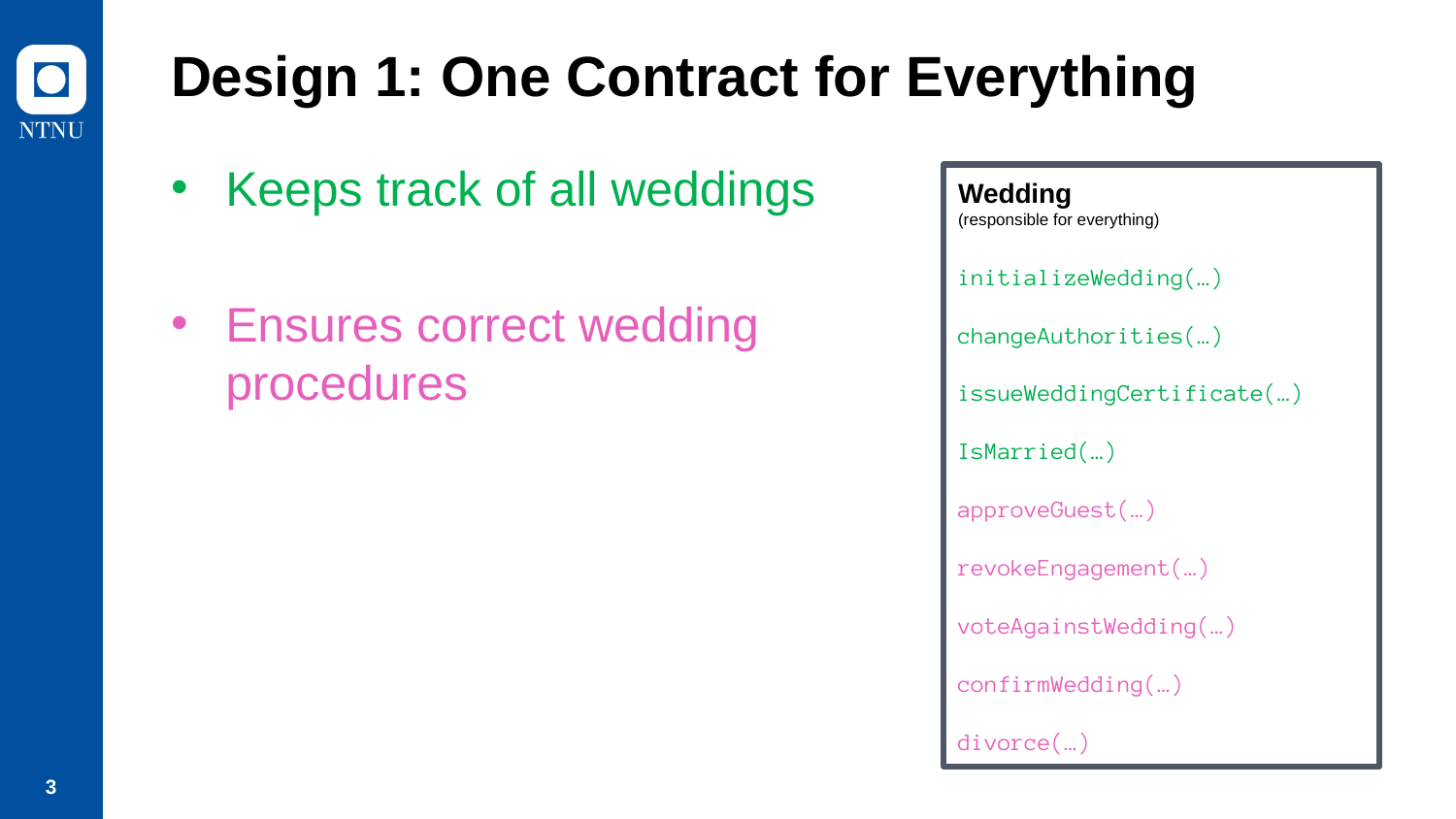

# Design 1: One Contract for Everything
Keeps track of all weddings

Ensures correct wedding procedures

Wedding
(responsible for everything)

initializeWedding(…)

changeAuthorities(…)

issueWeddingCertificate(…)

IsMarried(…)

approveGuest(…)

revokeEngagement(…)

voteAgainstWedding(…)

confirmWedding(…)

divorce(…)